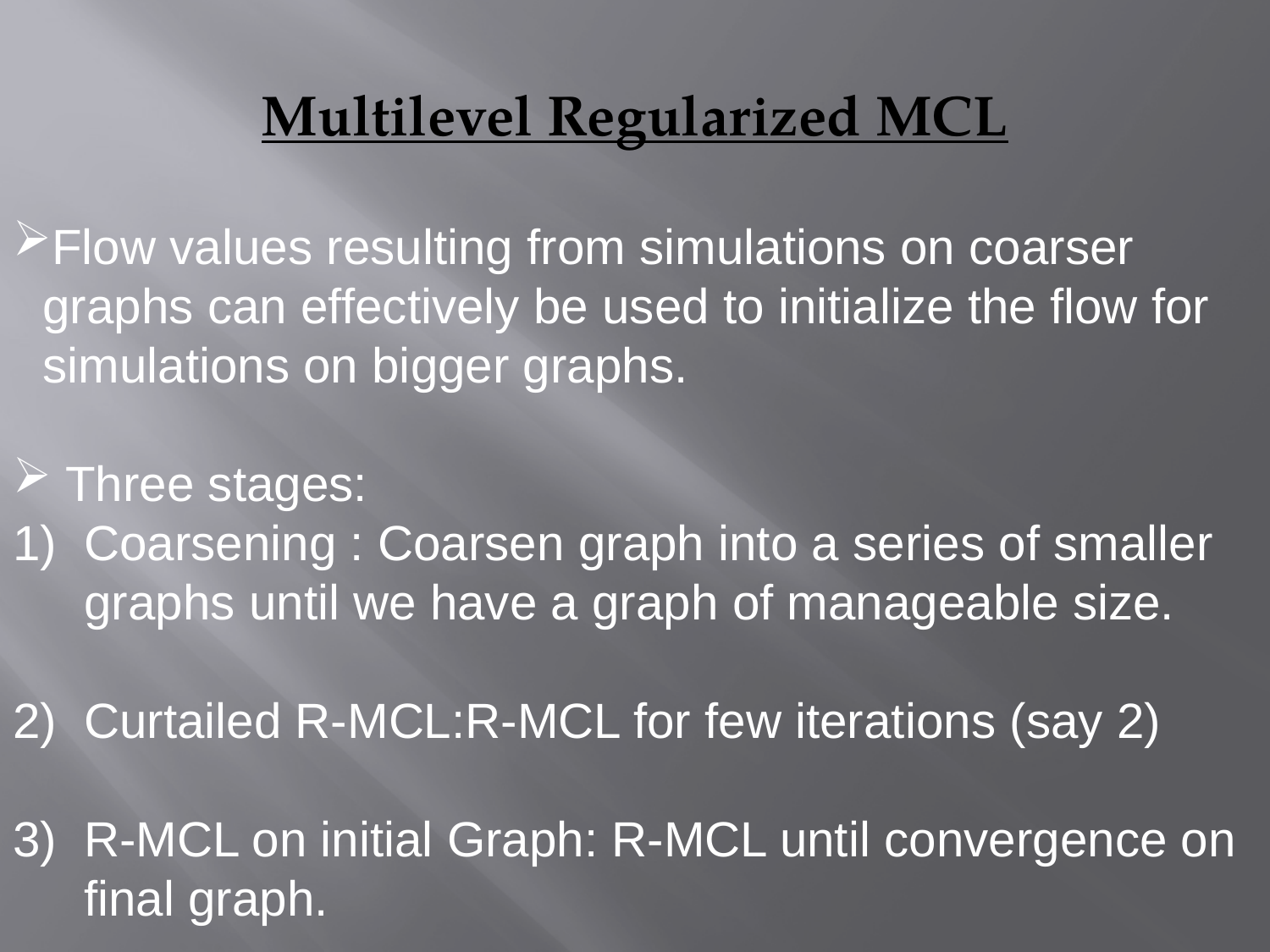

Multilevel Regularized MCL

Flow values resulting from simulations on coarser graphs can effectively be used to initialize the flow for simulations on bigger graphs.

 Three stages:
Coarsening : Coarsen graph into a series of smaller graphs until we have a graph of manageable size.

Curtailed R-MCL:R-MCL for few iterations (say 2)

R-MCL on initial Graph: R-MCL until convergence on final graph.

#